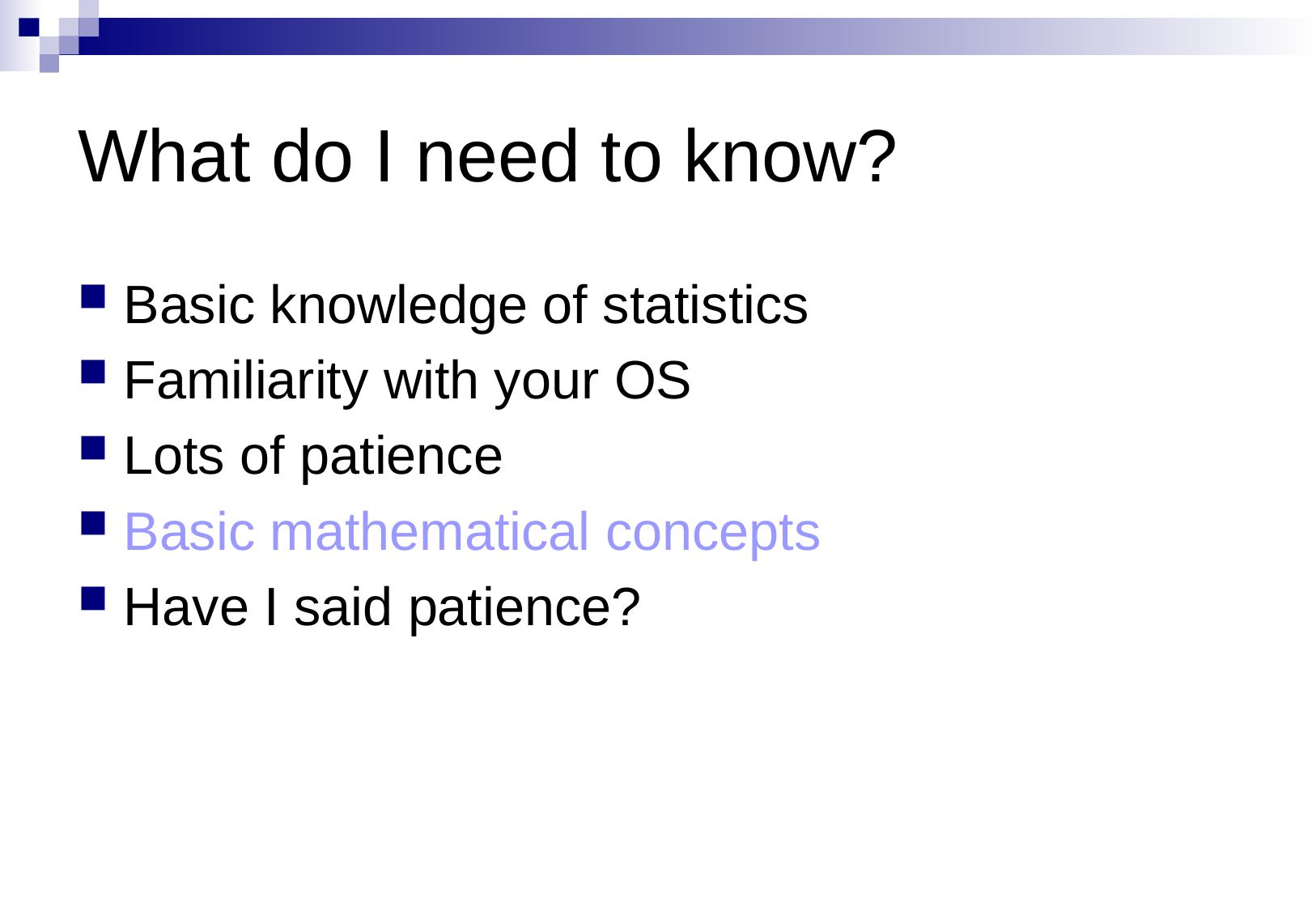

# What do I need to know?
Basic knowledge of statistics
Familiarity with your OS
Lots of patience
Basic mathematical concepts
Have I said patience?